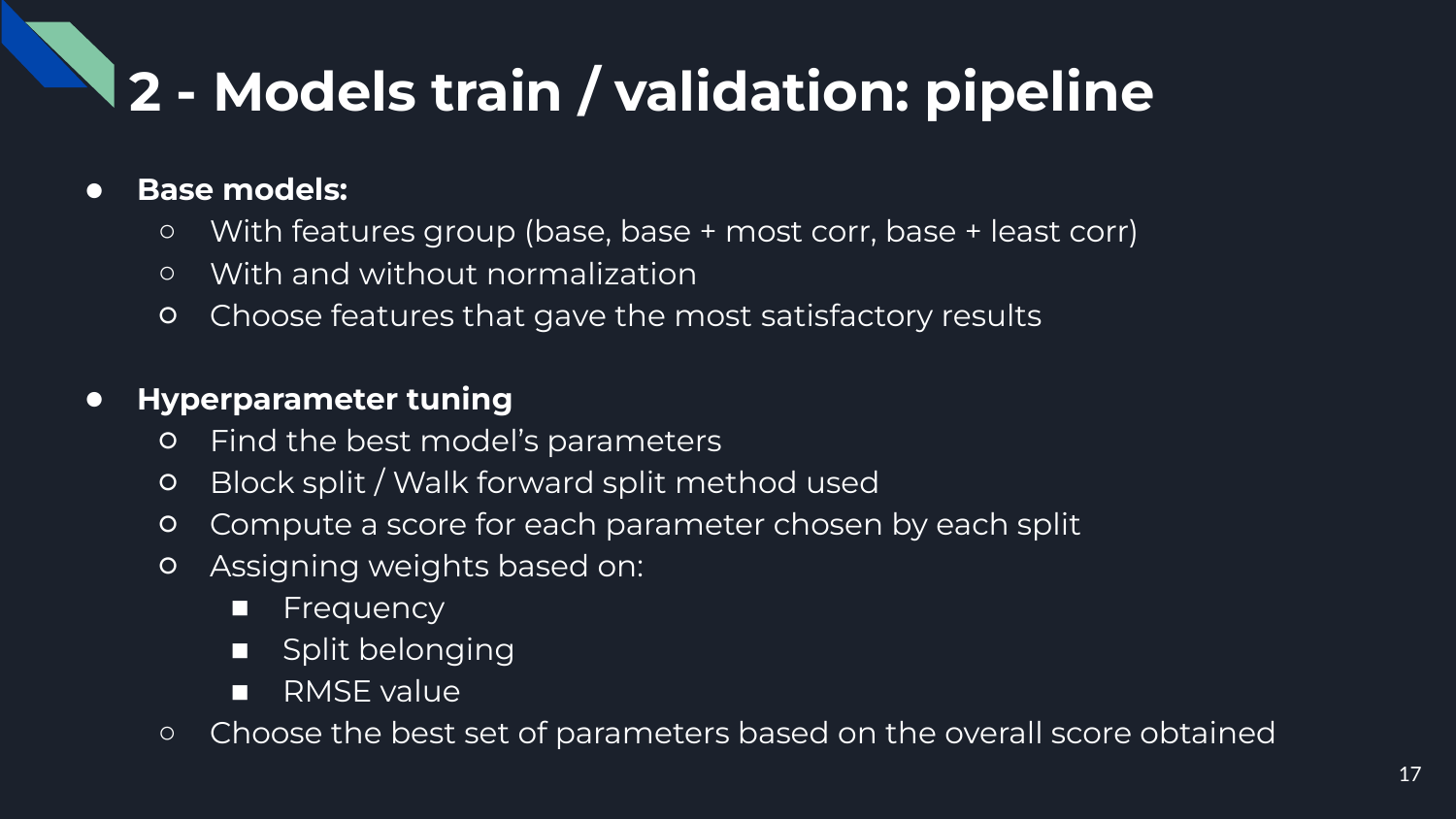

2 - Models train / validation: pipeline
Base models:
With features group (base, base + most corr, base + least corr)
With and without normalization
Choose features that gave the most satisfactory results

Hyperparameter tuning
Find the best model’s parameters
Block split / Walk forward split method used
Compute a score for each parameter chosen by each split
Assigning weights based on:
Frequency
Split belonging
RMSE value
Choose the best set of parameters based on the overall score obtained
17